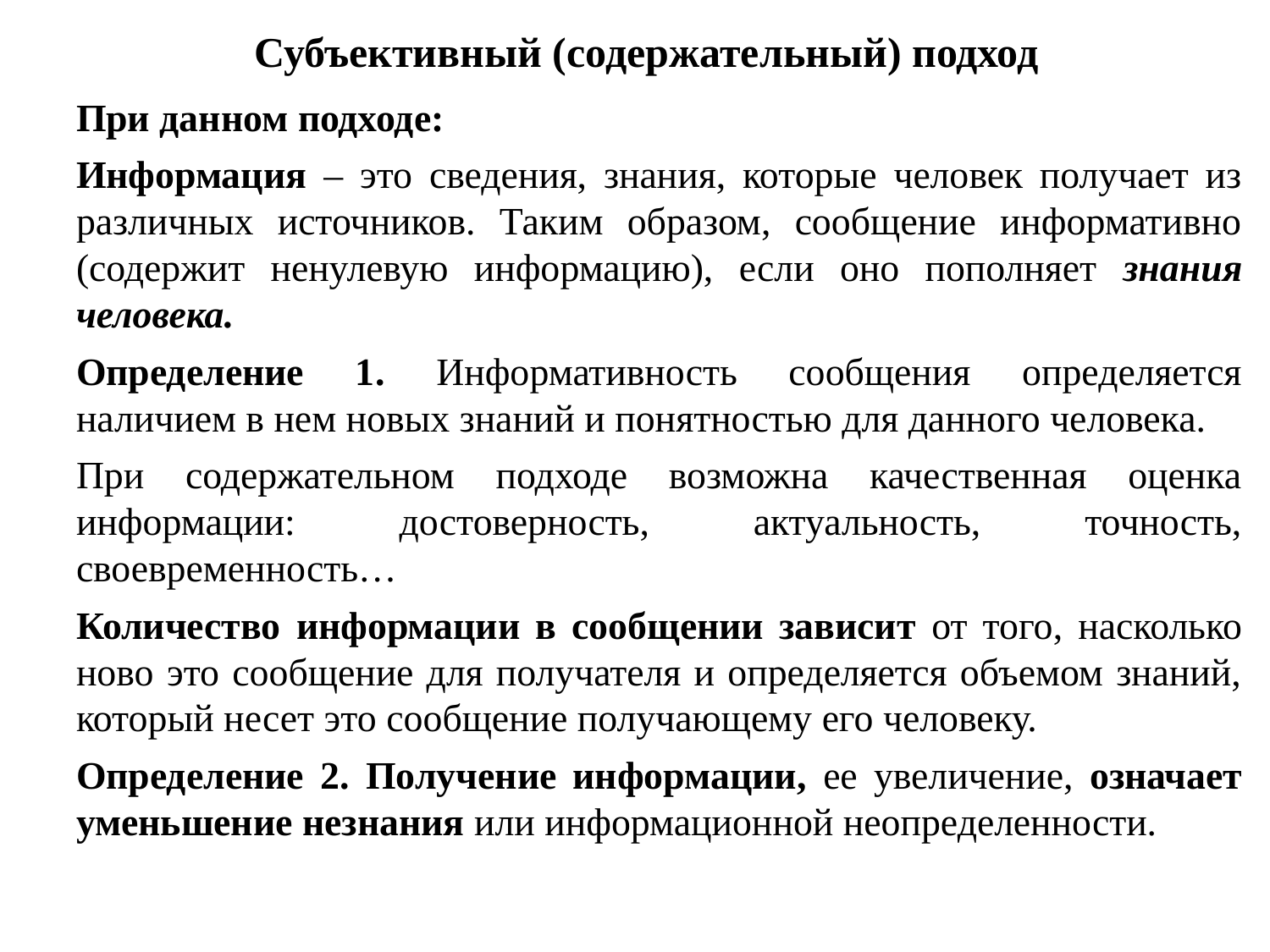

# Субъективный (содержательный) подход
При данном подходе:
Информация – это сведения, знания, которые человек получает из различных источников. Таким образом, сообщение информативно (содержит ненулевую информацию), если оно пополняет знания человека.
Определение 1. Информативность сообщения определяется наличием в нем новых знаний и понятностью для данного человека.
При содержательном подходе возможна качественная оценка информации: достоверность, актуальность, точность, своевременность…
Количество информации в сообщении зависит от того, насколько ново это сообщение для получателя и определяется объемом знаний, который несет это сообщение получающему его человеку.
Определение 2. Получение информации, ее увеличение, означает уменьшение незнания или информационной неопределенности.